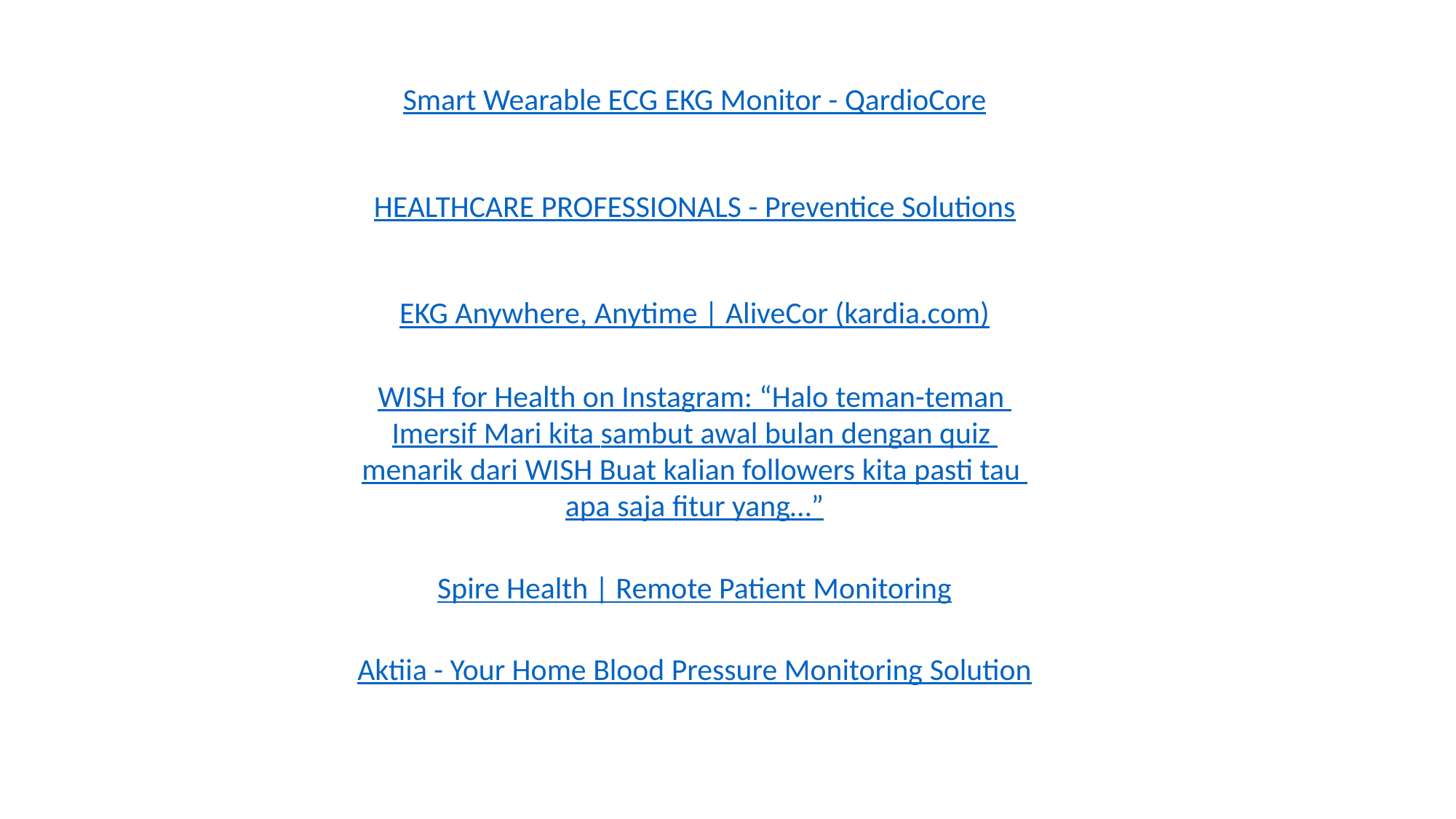

Smart Wearable ECG EKG Monitor - QardioCore
HEALTHCARE PROFESSIONALS - Preventice Solutions
EKG Anywhere, Anytime | AliveCor (kardia.com)
WISH for Health on Instagram: “Halo teman-teman Imersif Mari kita sambut awal bulan dengan quiz menarik dari WISH Buat kalian followers kita pasti tau apa saja fitur yang…”
Spire Health | Remote Patient Monitoring
Aktiia - Your Home Blood Pressure Monitoring Solution